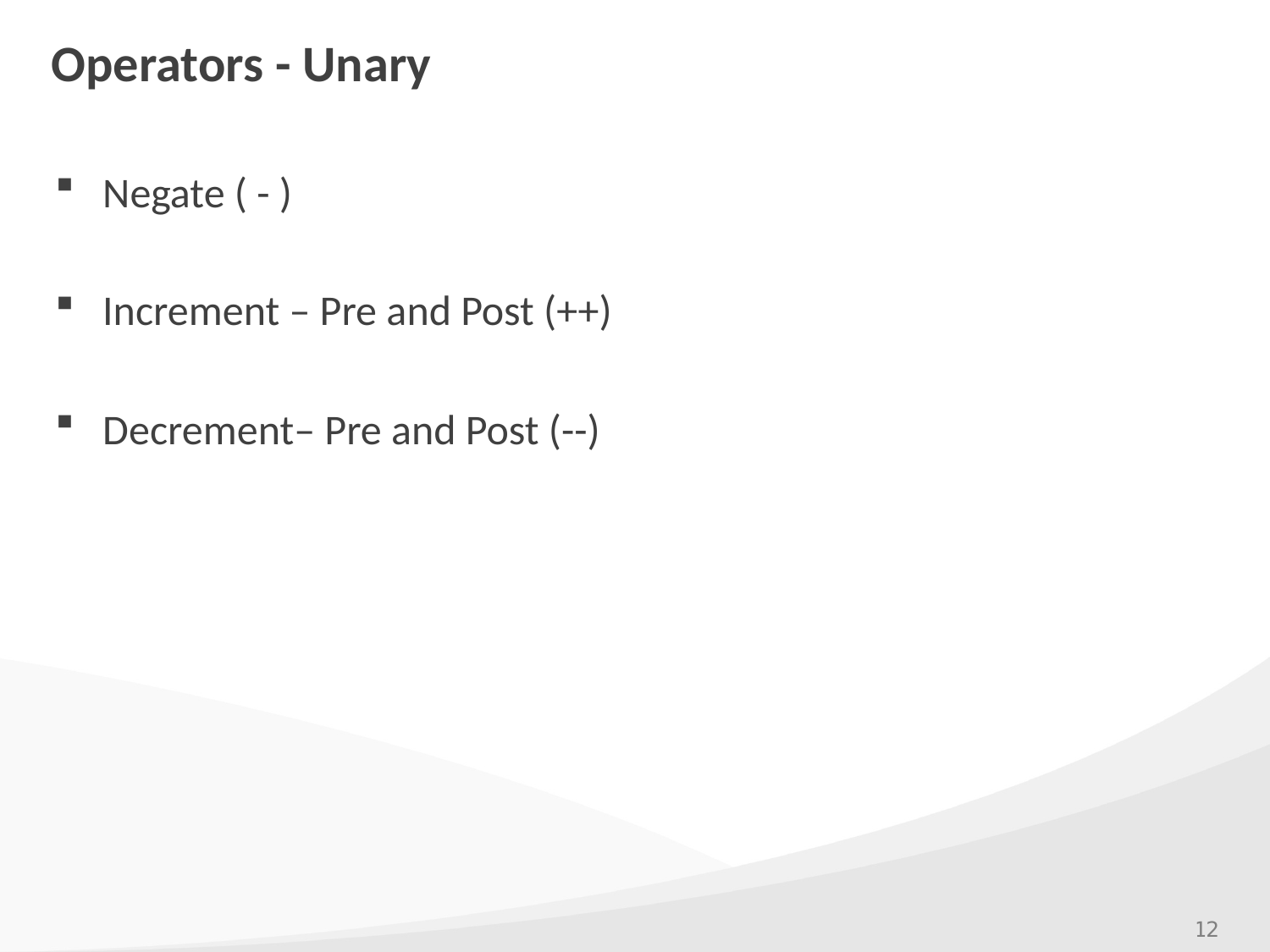

# Operators - Unary
Negate ( - )

Increment – Pre and Post (++)

Decrement– Pre and Post (--)